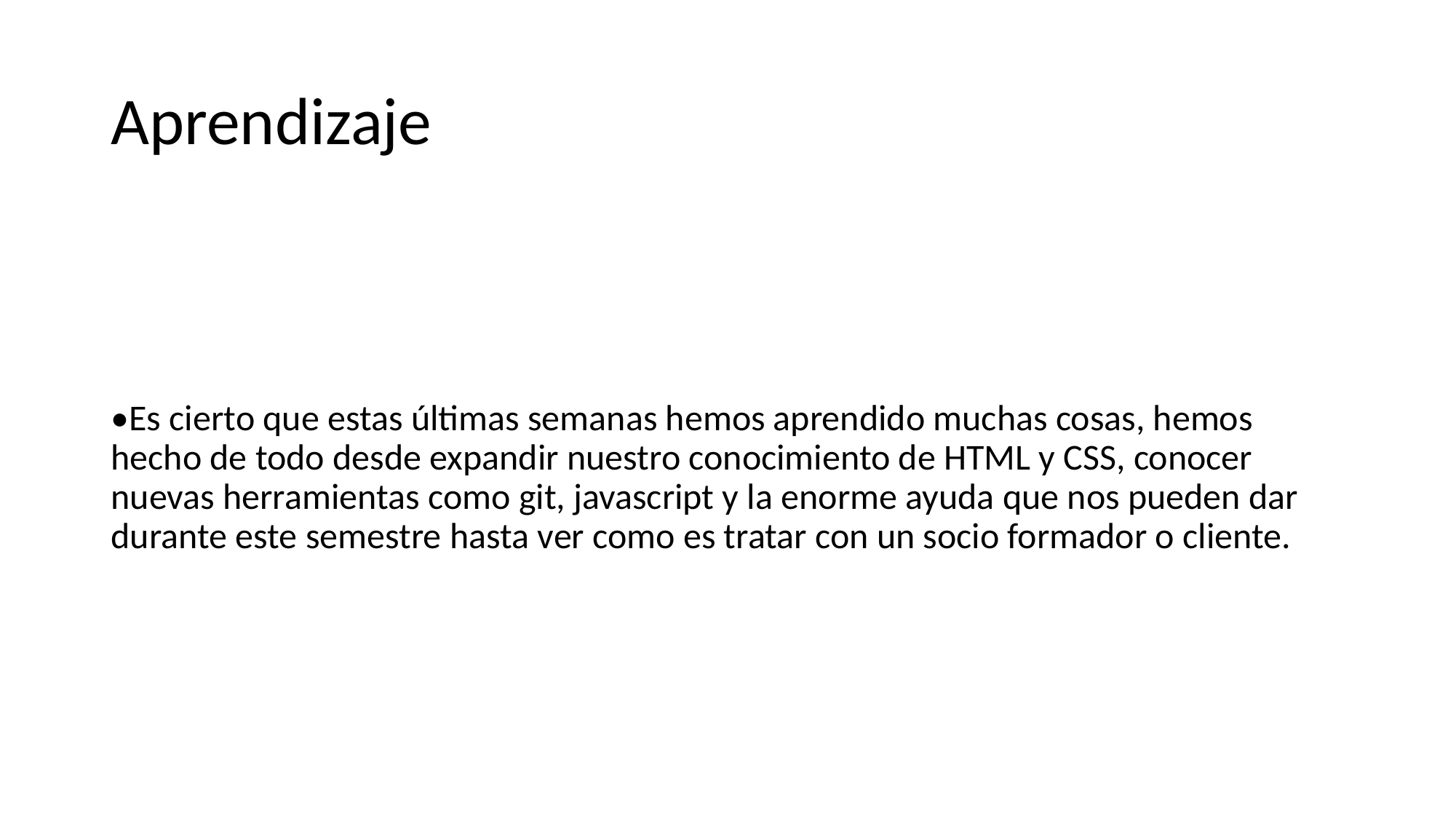

# Aprendizaje
•Es cierto que estas últimas semanas hemos aprendido muchas cosas, hemos hecho de todo desde expandir nuestro conocimiento de HTML y CSS, conocer nuevas herramientas como git, javascript y la enorme ayuda que nos pueden dar durante este semestre hasta ver como es tratar con un socio formador o cliente.